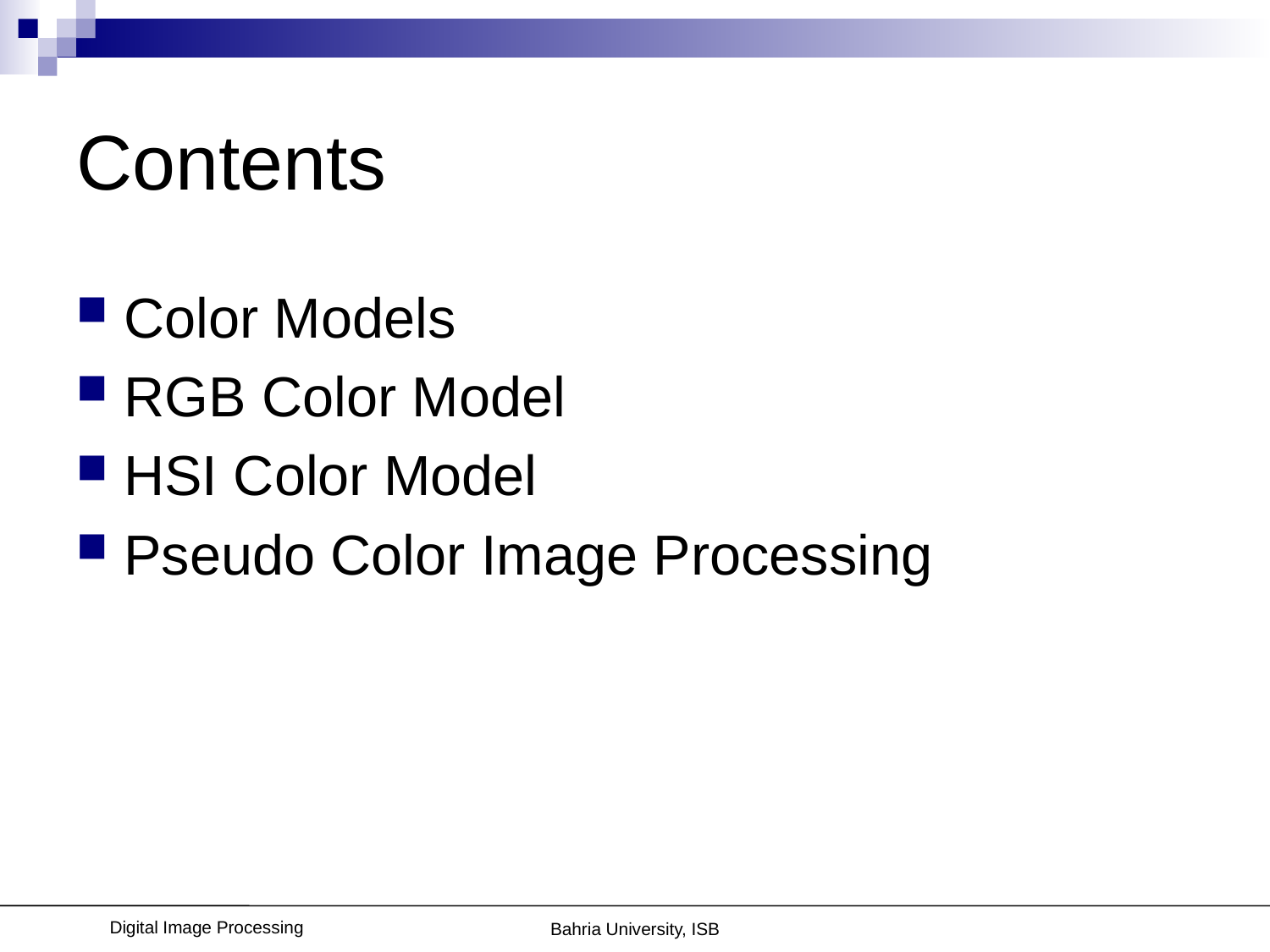

# Contents
Color Models
RGB Color Model
HSI Color Model
Pseudo Color Image Processing